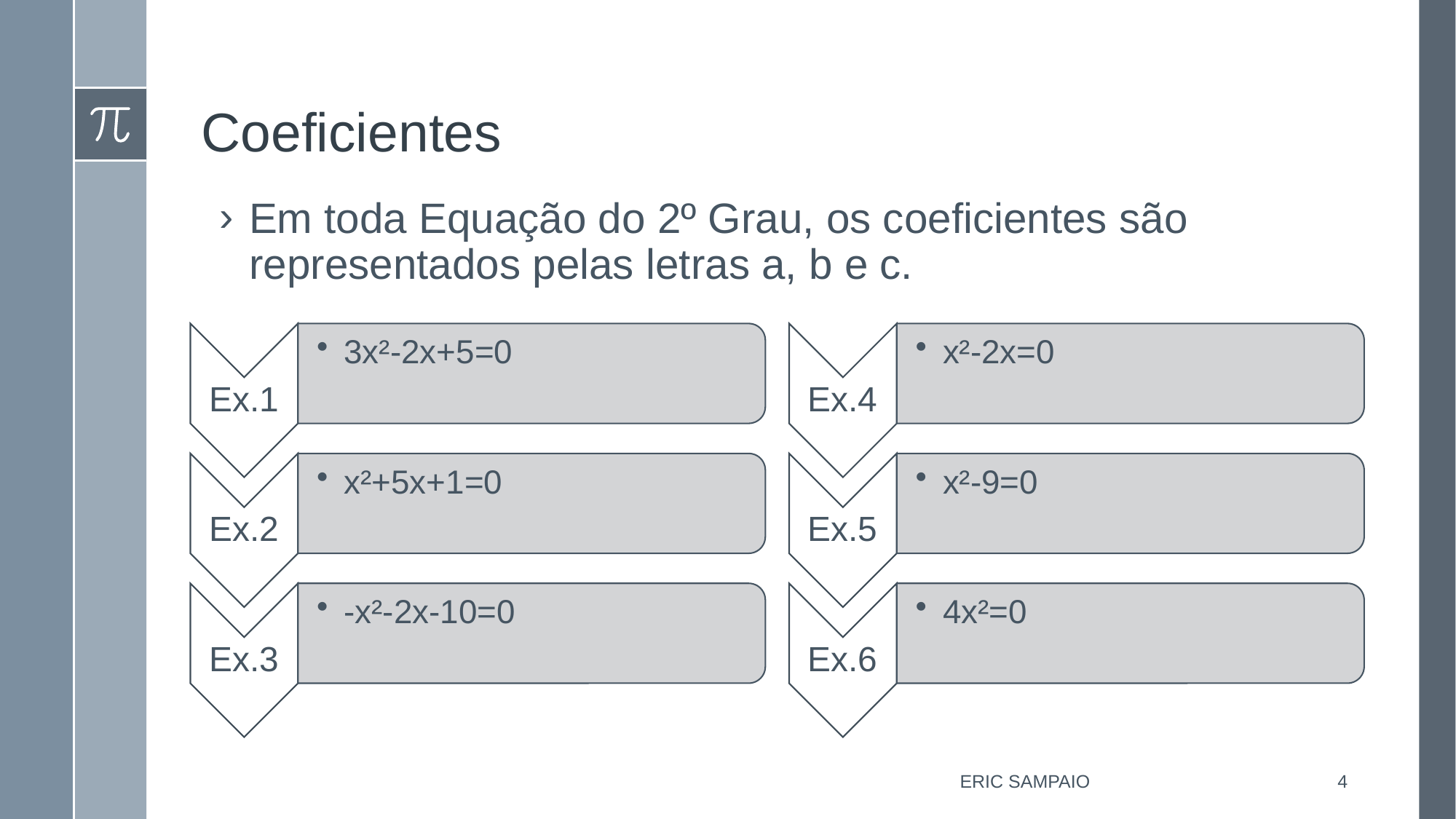

# Coeficientes
Em toda Equação do 2º Grau, os coeficientes são representados pelas letras a, b e c.

Ex.1
3x²-2x+5=0

Ex.2
x²+5x+1=0

Ex.3
-x²-2x-10=0

Ex.4
x²-2x=0

Ex.5
x²-9=0

Ex.6
4x²=0

Eric Sampaio
4